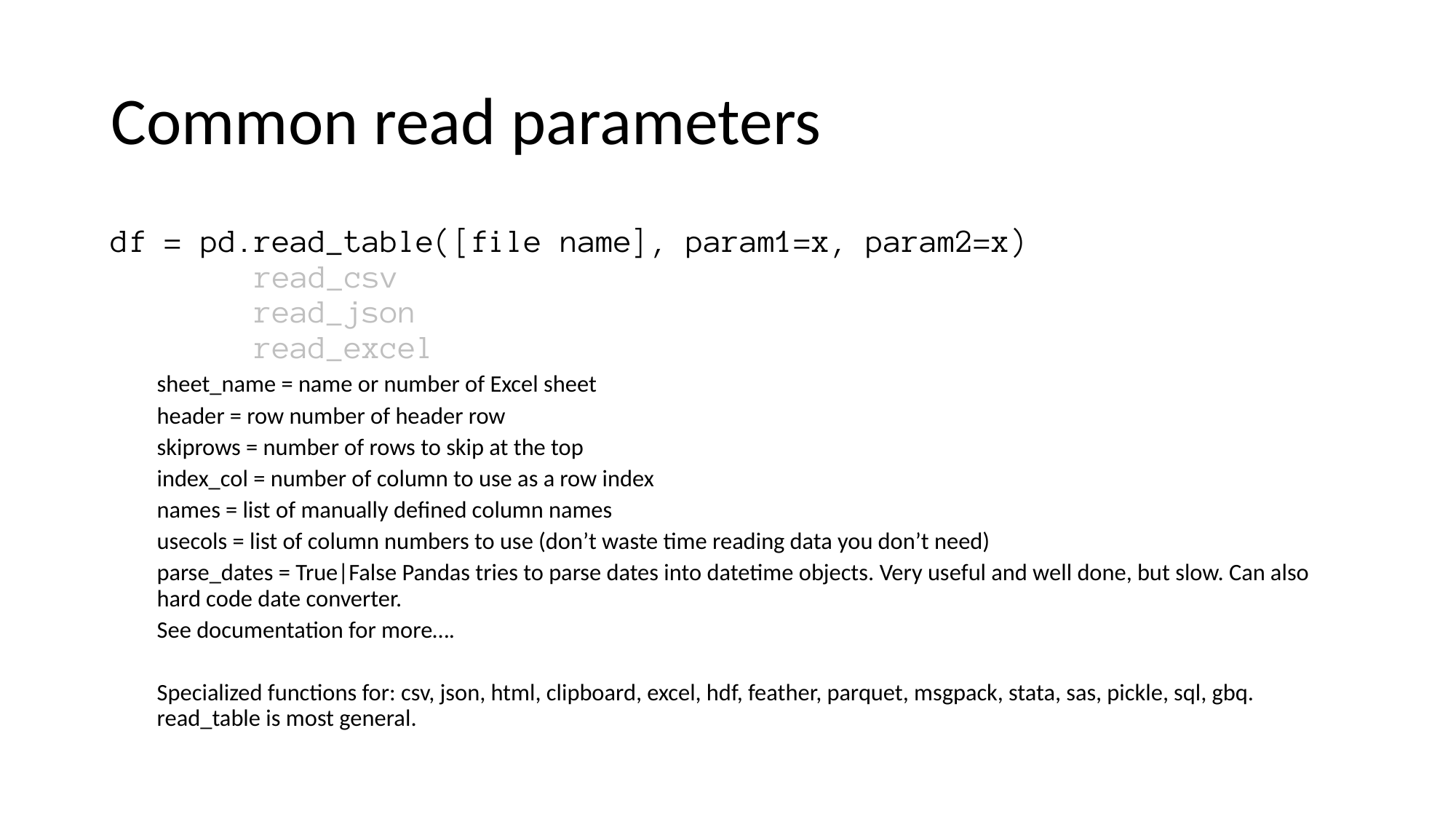

# Common read parameters
df = pd.read_table([file name], param1=x, param2=x)
        read_csv
        read_json
        read_excel
sheet_name = name or number of Excel sheet
header = row number of header row
skiprows = number of rows to skip at the top
index_col = number of column to use as a row index
names = list of manually defined column names
usecols = list of column numbers to use (don’t waste time reading data you don’t need)
parse_dates = True|False Pandas tries to parse dates into datetime objects. Very useful and well done, but slow. Can also hard code date converter.
See documentation for more….

Specialized functions for: csv, json, html, clipboard, excel, hdf, feather, parquet, msgpack, stata, sas, pickle, sql, gbq. read_table is most general.